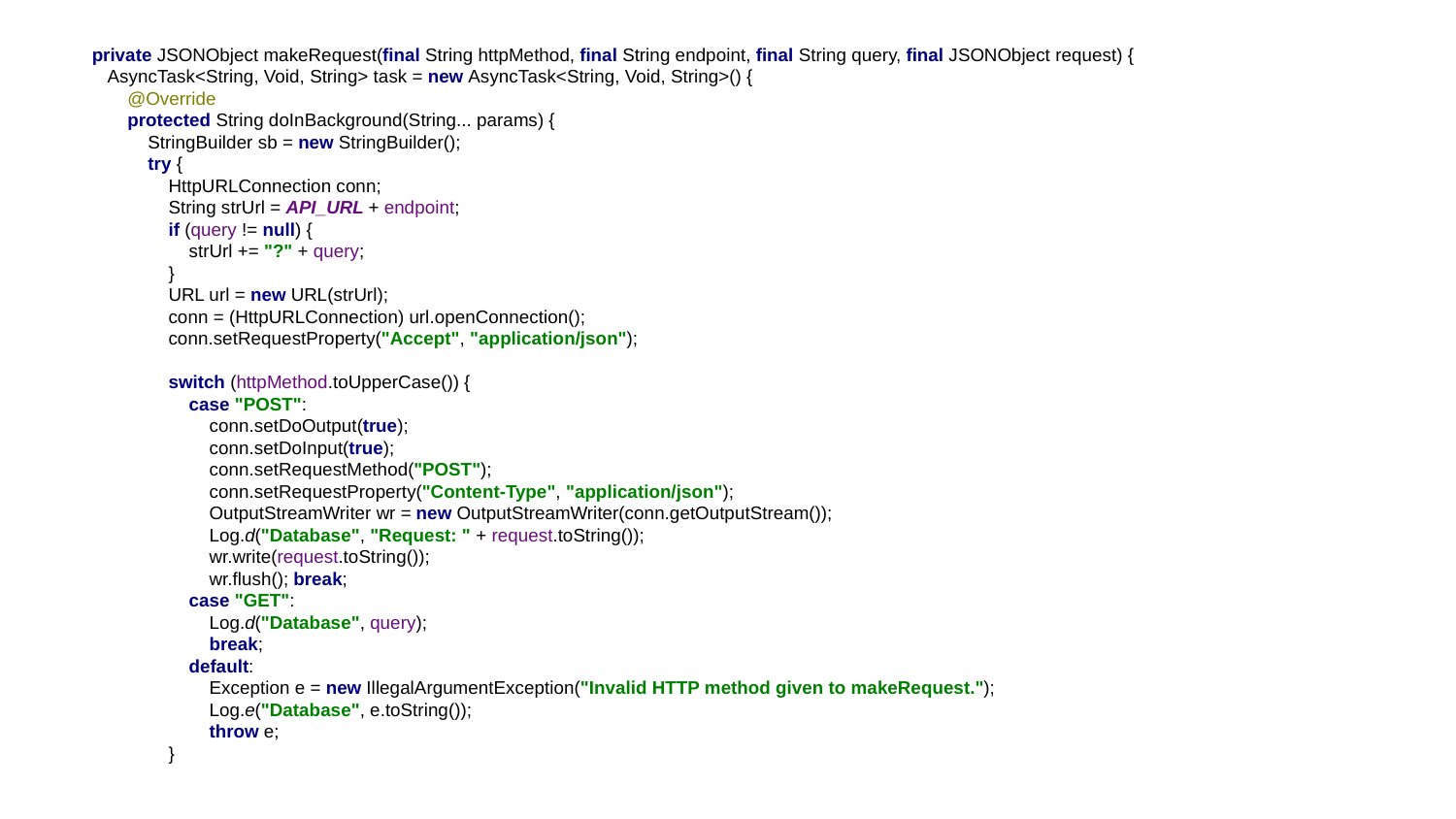

private JSONObject makeRequest(final String httpMethod, final String endpoint, final String query, final JSONObject request) {
   AsyncTask<String, Void, String> task = new AsyncTask<String, Void, String>() {
       @Override
       protected String doInBackground(String... params) {
           StringBuilder sb = new StringBuilder();
           try {
               HttpURLConnection conn;
               String strUrl = API_URL + endpoint;
               if (query != null) {
                   strUrl += "?" + query;
               }
               URL url = new URL(strUrl);
               conn = (HttpURLConnection) url.openConnection();
               conn.setRequestProperty("Accept", "application/json");

               switch (httpMethod.toUpperCase()) {
                   case "POST":
                       conn.setDoOutput(true);
                       conn.setDoInput(true);
                       conn.setRequestMethod("POST");
                       conn.setRequestProperty("Content-Type", "application/json");
                       OutputStreamWriter wr = new OutputStreamWriter(conn.getOutputStream());
                       Log.d("Database", "Request: " + request.toString());
                       wr.write(request.toString());
                       wr.flush(); break;
                   case "GET":
                       Log.d("Database", query);
                       break;
                   default:
                       Exception e = new IllegalArgumentException("Invalid HTTP method given to makeRequest.");
                       Log.e("Database", e.toString());
                       throw e;
               }